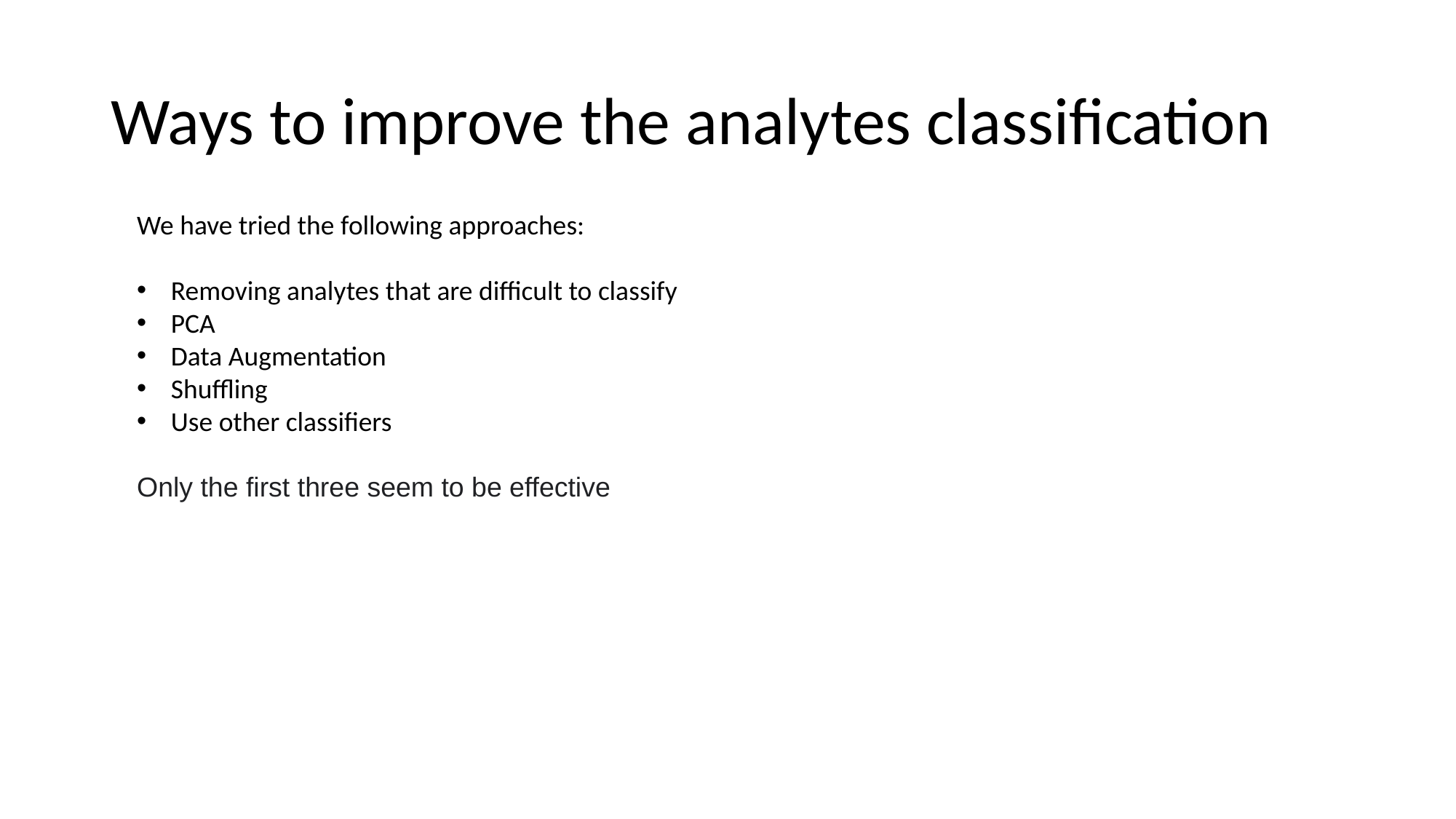

# Ways to improve the analytes classification
We have tried the following approaches:

Removing analytes that are difficult to classify
PCA
Data Augmentation
Shuffling
Use other classifiers

Only the first three seem to be effective